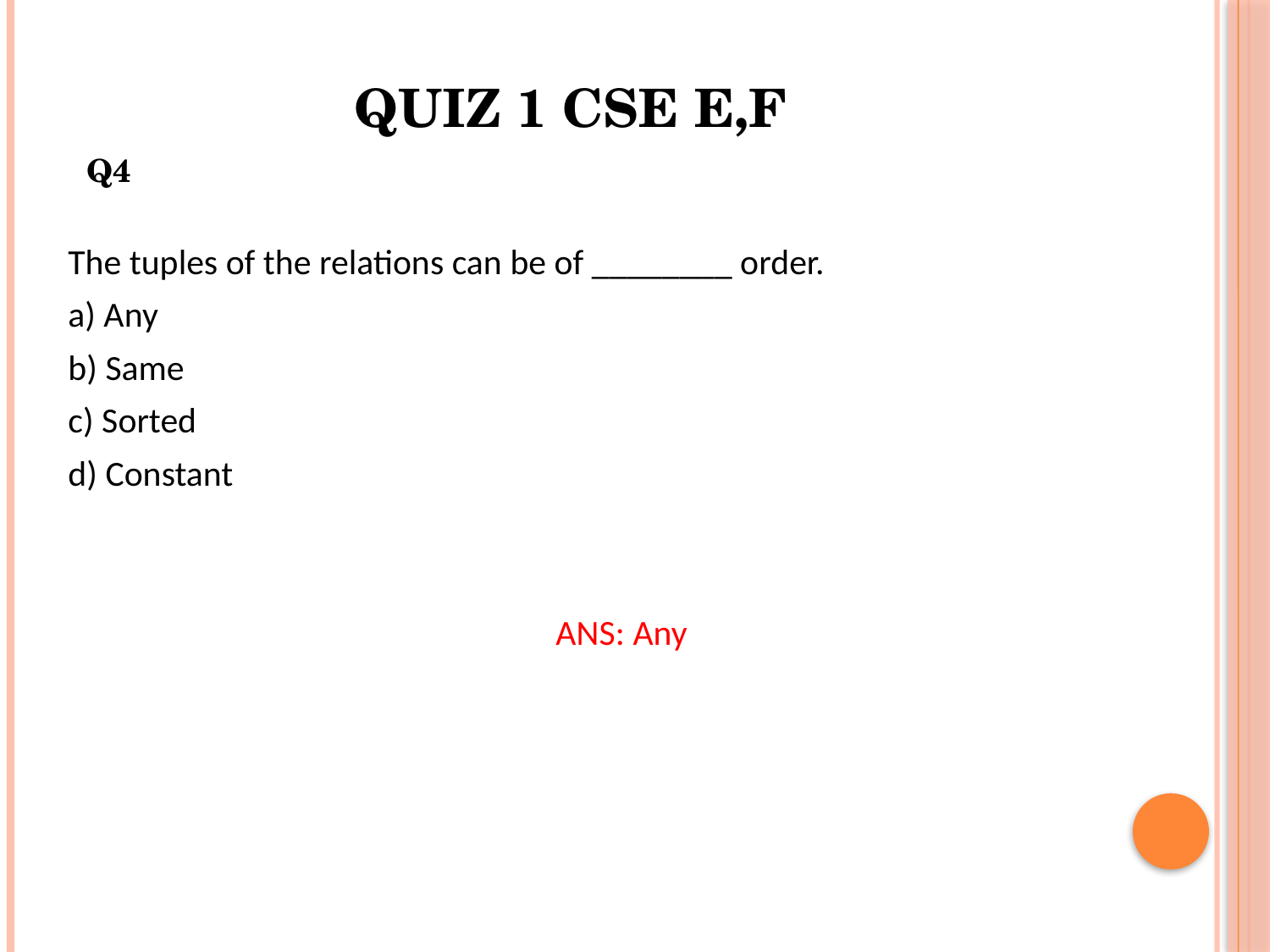

# Quiz 1 CSE E,F
Q4
The tuples of the relations can be of ________ order.
a) Any
b) Same
c) Sorted
d) Constant

ANS: Any